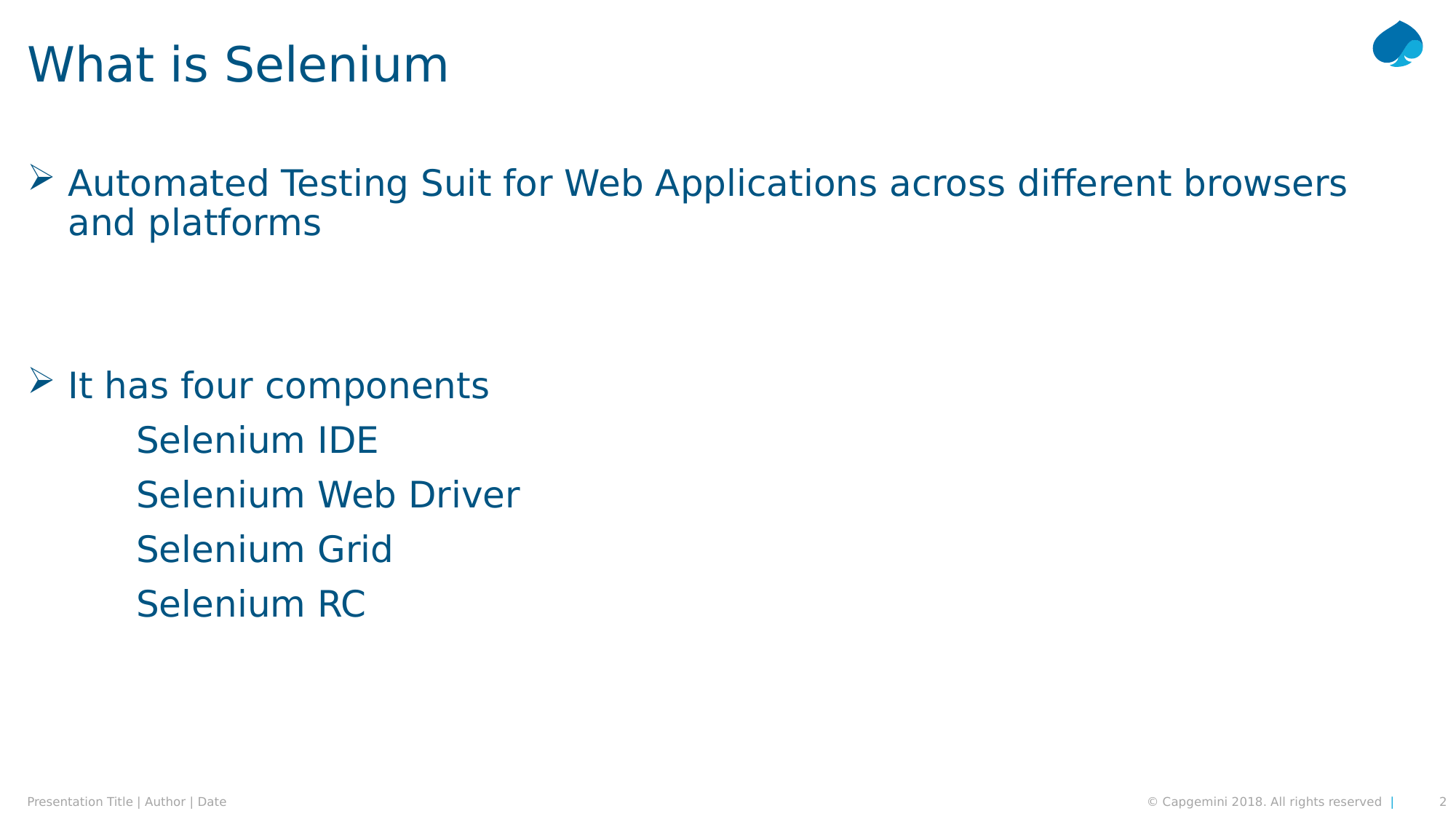

# What is Selenium
Automated Testing Suit for Web Applications across different browsers and platforms

It has four components
	Selenium IDE
	Selenium Web Driver
	Selenium Grid
	Selenium RC